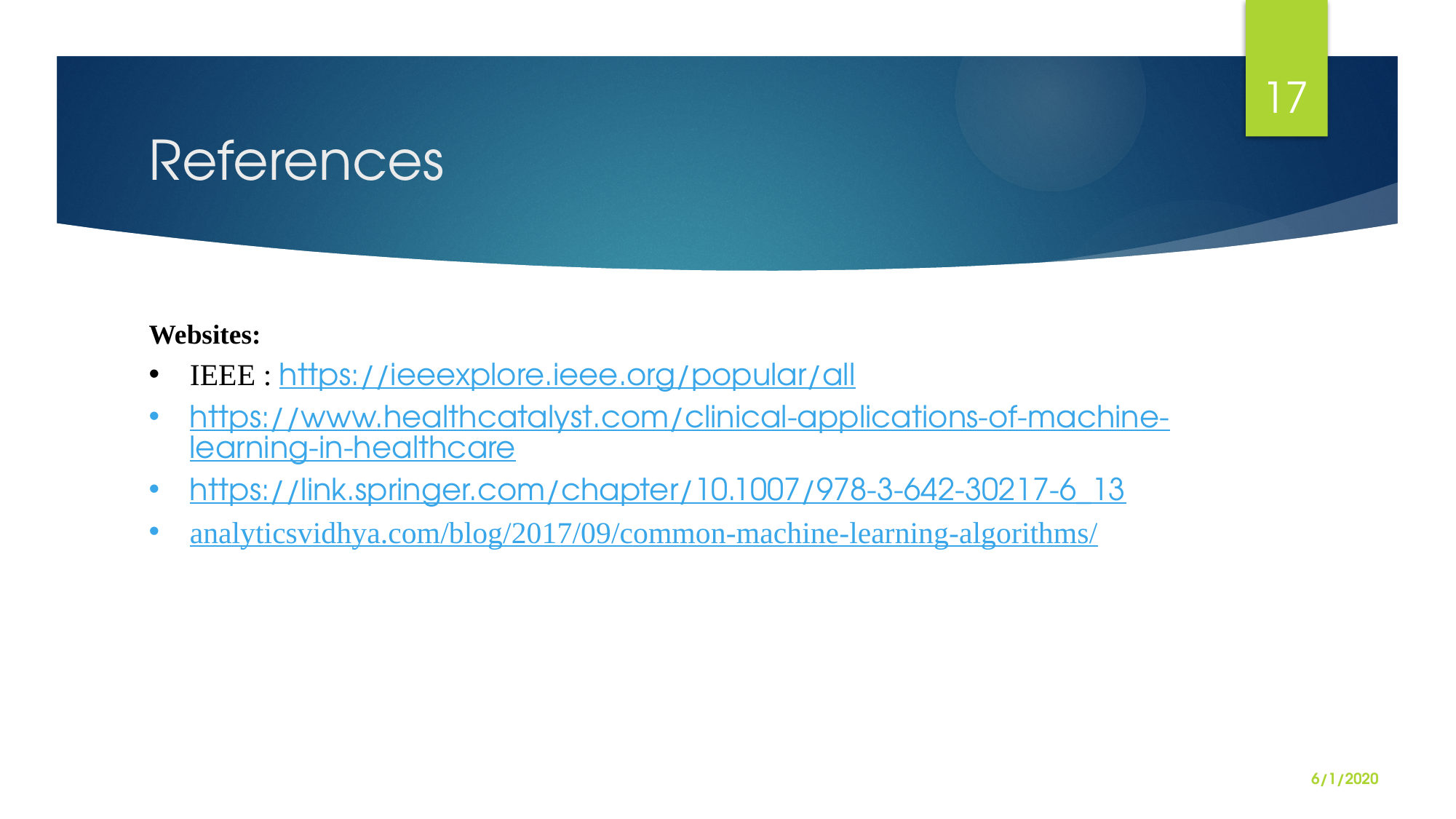

17
# References
Websites:
IEEE : https://ieeexplore.ieee.org/popular/all
https://www.healthcatalyst.com/clinical-applications-of-machine-learning-in-healthcare
https://link.springer.com/chapter/10.1007/978-3-642-30217-6_13
analyticsvidhya.com/blog/2017/09/common-machine-learning-algorithms/
6/1/2020